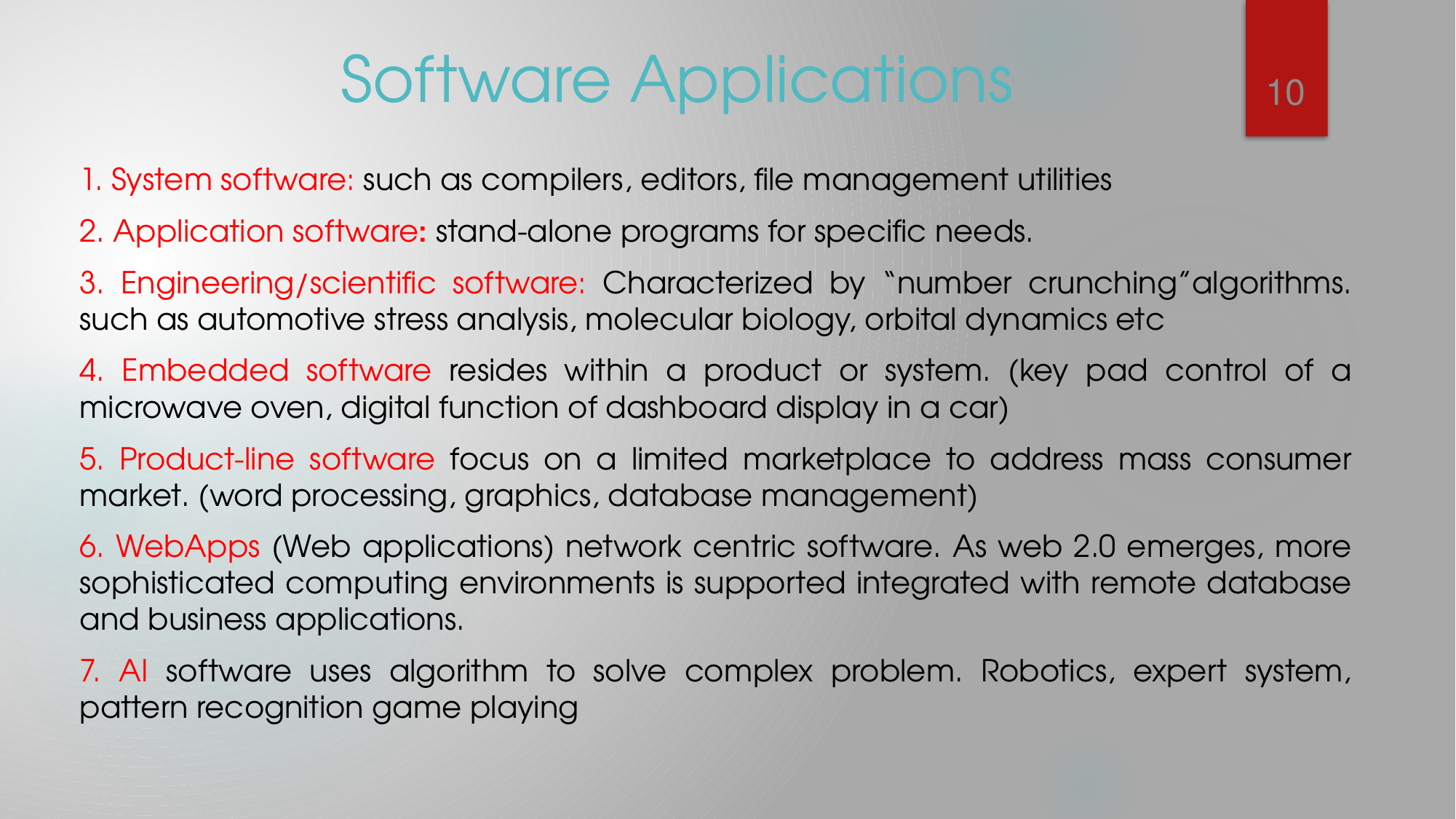

# Software Applications
10
1. System software: such as compilers, editors, file management utilities
2. Application software: stand-alone programs for specific needs.
3. Engineering/scientific software: Characterized by “number crunching”algorithms. such as automotive stress analysis, molecular biology, orbital dynamics etc
4. Embedded software resides within a product or system. (key pad control of a microwave oven, digital function of dashboard display in a car)
5. Product-line software focus on a limited marketplace to address mass consumer market. (word processing, graphics, database management)
6. WebApps (Web applications) network centric software. As web 2.0 emerges, more sophisticated computing environments is supported integrated with remote database and business applications.
7. AI software uses algorithm to solve complex problem. Robotics, expert system, pattern recognition game playing